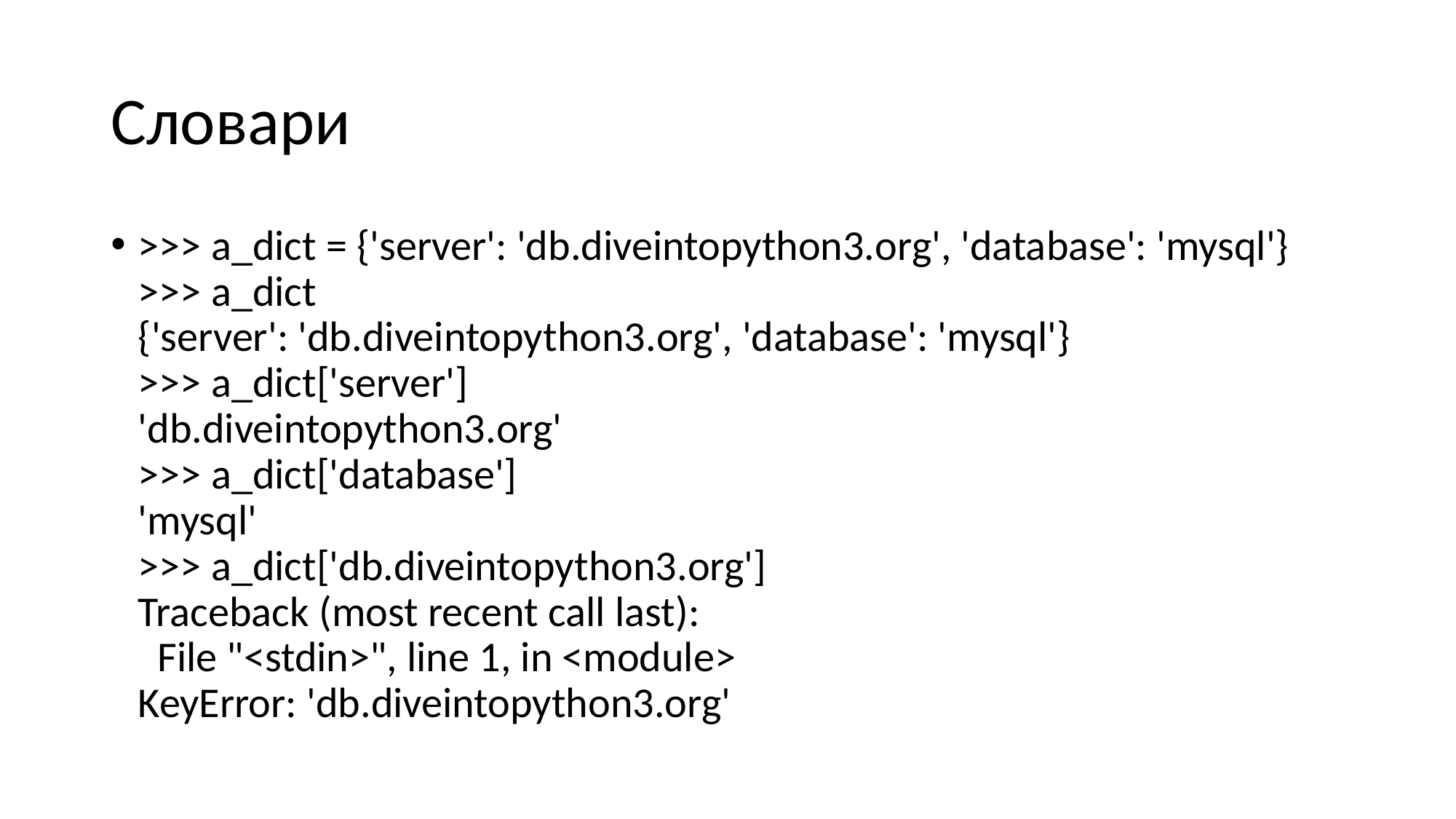

# Словари
>>> a_dict = {'server': 'db.diveintopython3.org', 'database': 'mysql'}  
>>> a_dict
{'server': 'db.diveintopython3.org', 'database': 'mysql'}
>>> a_dict['server']                                                    
'db.diveintopython3.org'
>>> a_dict['database']                                                  
'mysql'
>>> a_dict['db.diveintopython3.org']                                  
Traceback (most recent call last):
  File "<stdin>", line 1, in <module>
KeyError: 'db.diveintopython3.org'